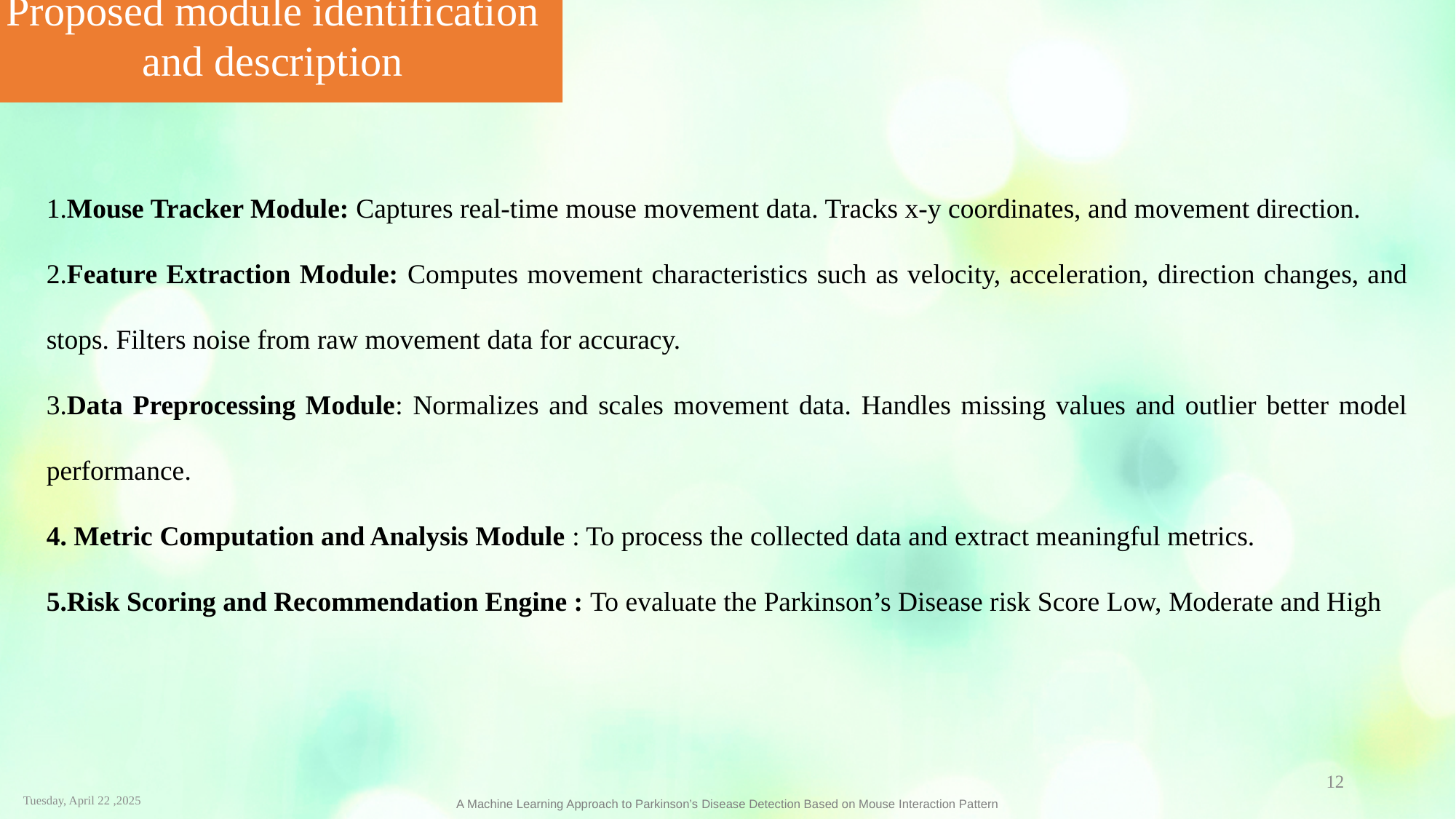

Proposed module identification and description
# 1.Mouse Tracker Module: Captures real-time mouse movement data. Tracks x-y coordinates, and movement direction.
2.Feature Extraction Module: Computes movement characteristics such as velocity, acceleration, direction changes, and stops. Filters noise from raw movement data for accuracy.
3.Data Preprocessing Module: Normalizes and scales movement data. Handles missing values and outlier better model performance.
4. Metric Computation and Analysis Module : To process the collected data and extract meaningful metrics.
5.Risk Scoring and Recommendation Engine : To evaluate the Parkinson’s Disease risk Score Low, Moderate and High

12
    Tuesday, April 22 ,2025

A Machine Learning Approach to Parkinson’s Disease Detection Based on Mouse Interaction Pattern